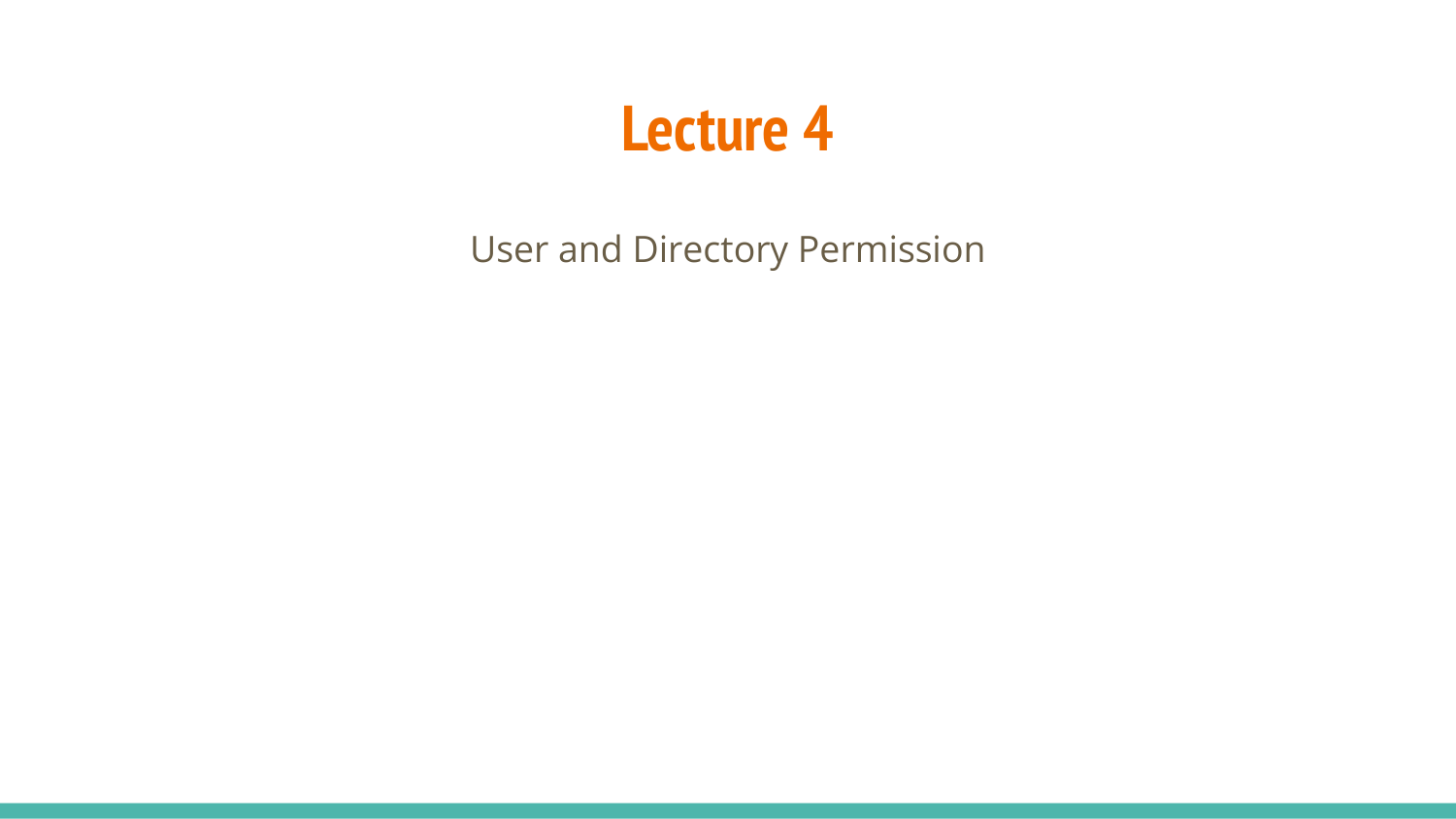

# Lecture 4
User and Directory Permission